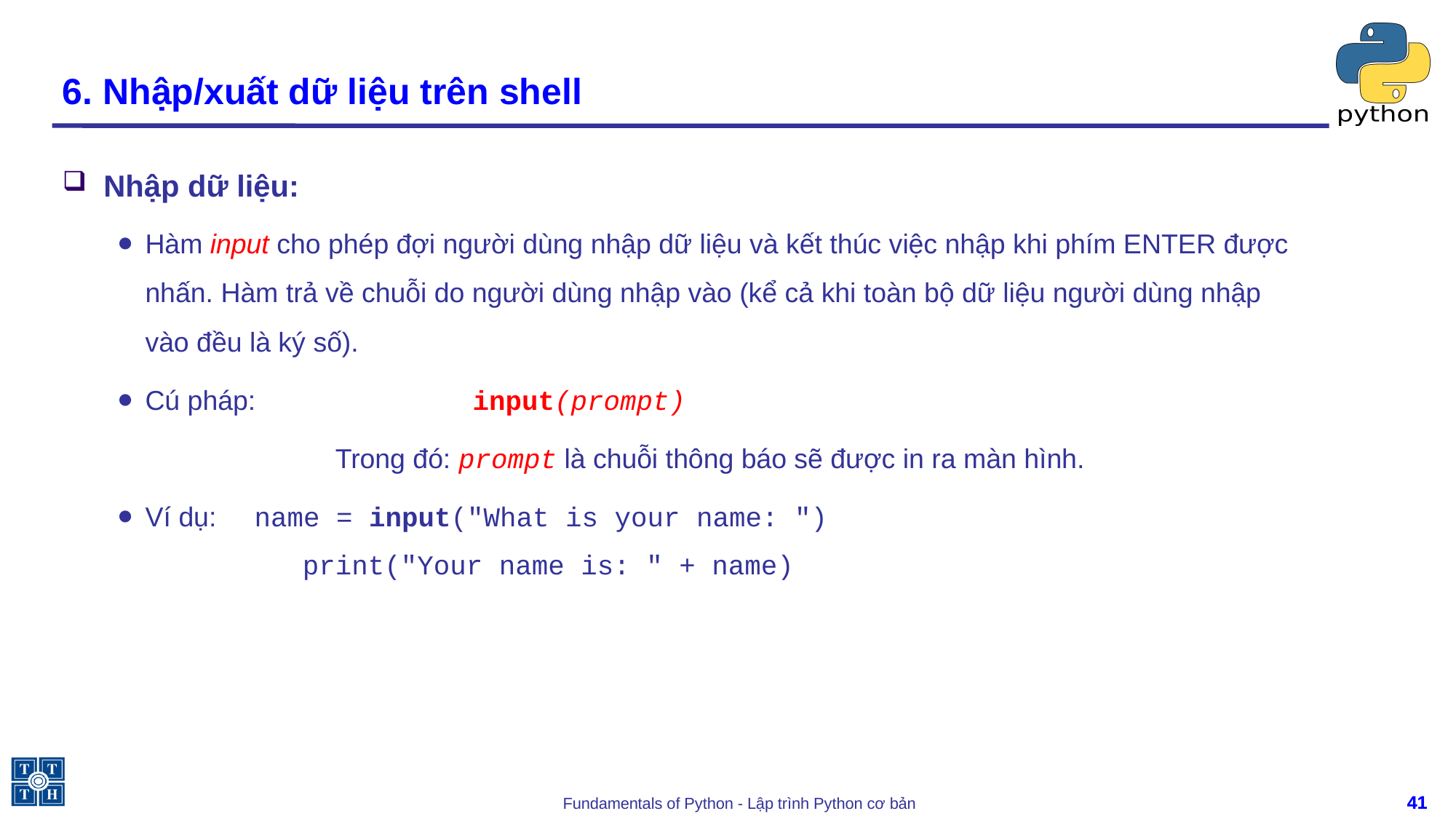

# 6. Nhập/xuất dữ liệu trên shell
Nhập dữ liệu:
Hàm input cho phép đợi người dùng nhập dữ liệu và kết thúc việc nhập khi phím ENTER được nhấn. Hàm trả về chuỗi do người dùng nhập vào (kể cả khi toàn bộ dữ liệu người dùng nhập vào đều là ký số).
Cú pháp:		input(prompt)
		Trong đó: prompt là chuỗi thông báo sẽ được in ra màn hình.
Ví dụ:	name = input("What is your name: ")
		print("Your name is: " + name)